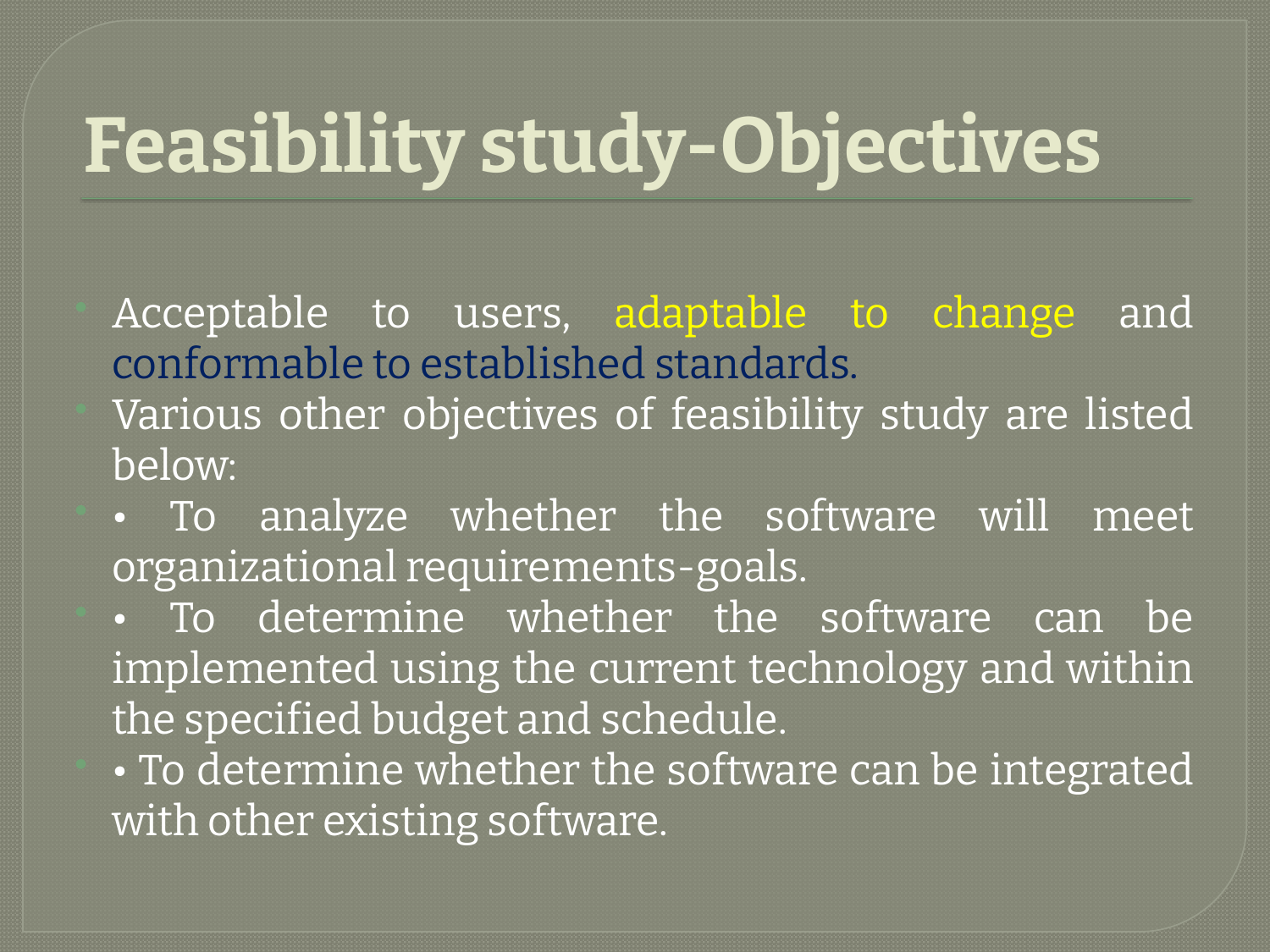

# Feasibility study-Objectives

Acceptable to users, adaptable to change and conformable to established standards.
Various other objectives of feasibility study are listed below:
• To analyze whether the software will meet organizational requirements-goals.
• To determine whether the software can be implemented using the current technology and within the specified budget and schedule.
• To determine whether the software can be integrated with other existing software.